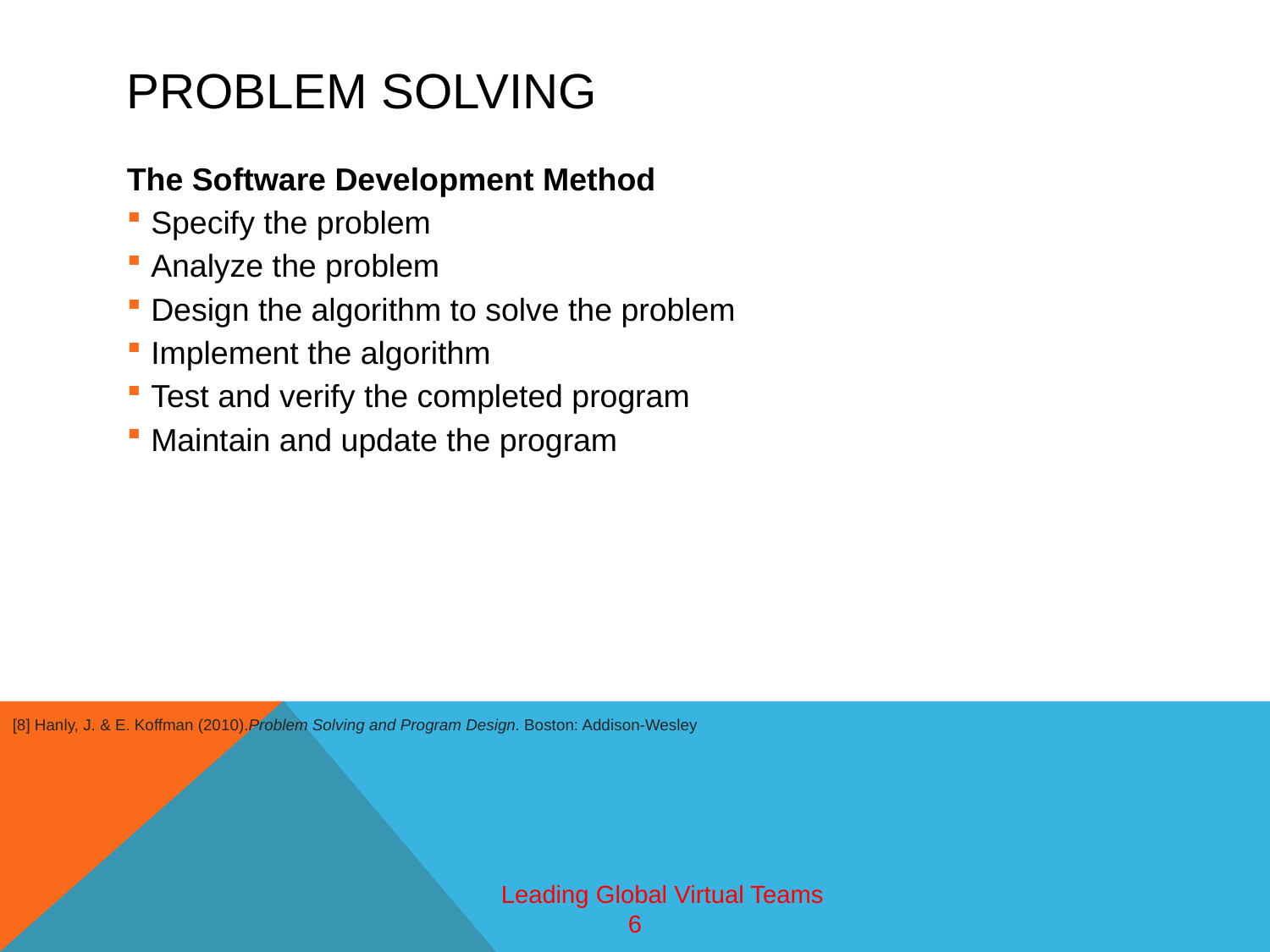

# Problem solving
The Software Development Method
Specify the problem
Analyze the problem
Design the algorithm to solve the problem
Implement the algorithm
Test and verify the completed program
Maintain and update the program

[8] Hanly, J. & E. Koffman (2010).Problem Solving and Program Design. Boston: Addison-Wesley